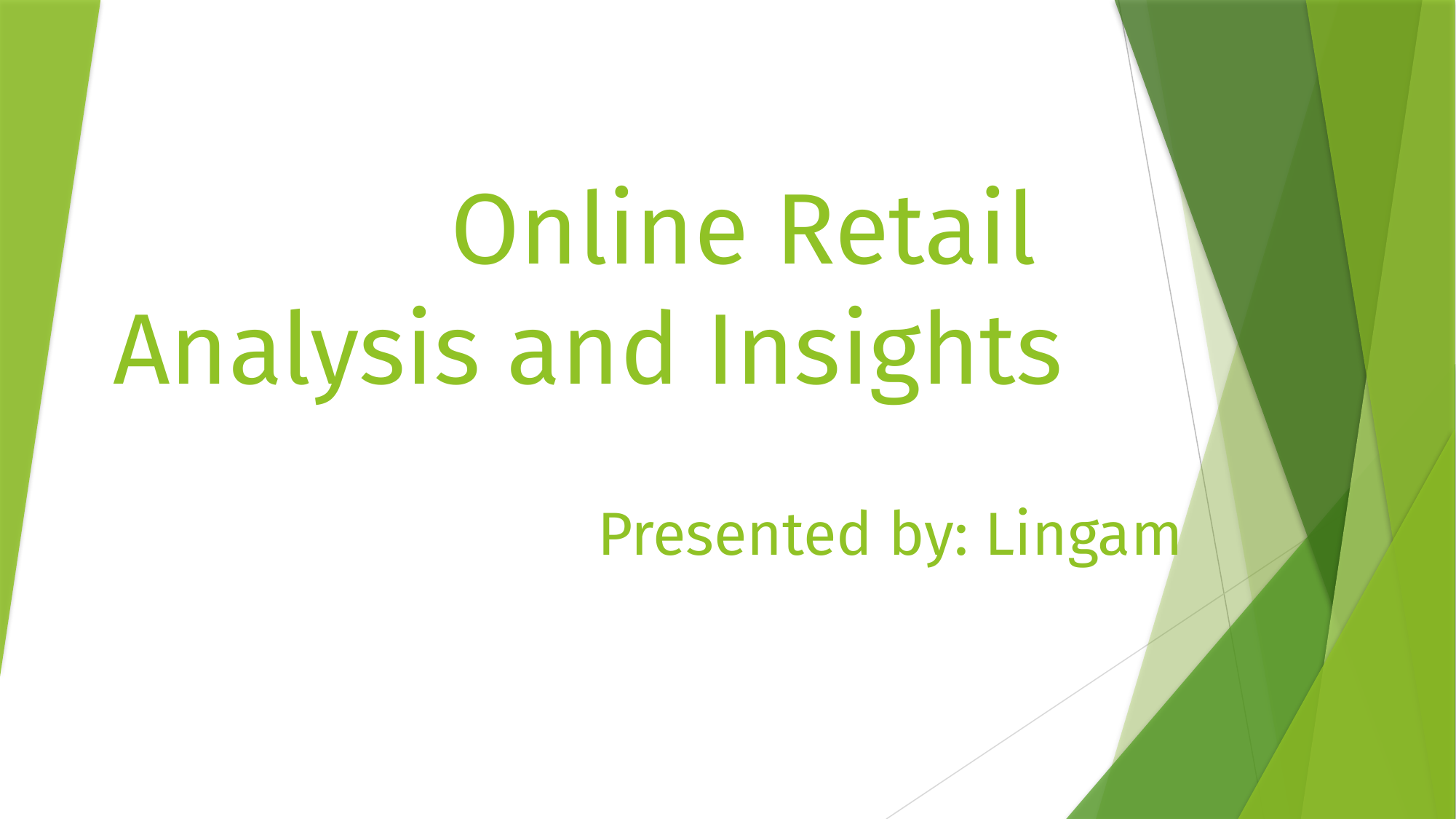

# Online Retail Analysis and Insights
Presented by: Lingam